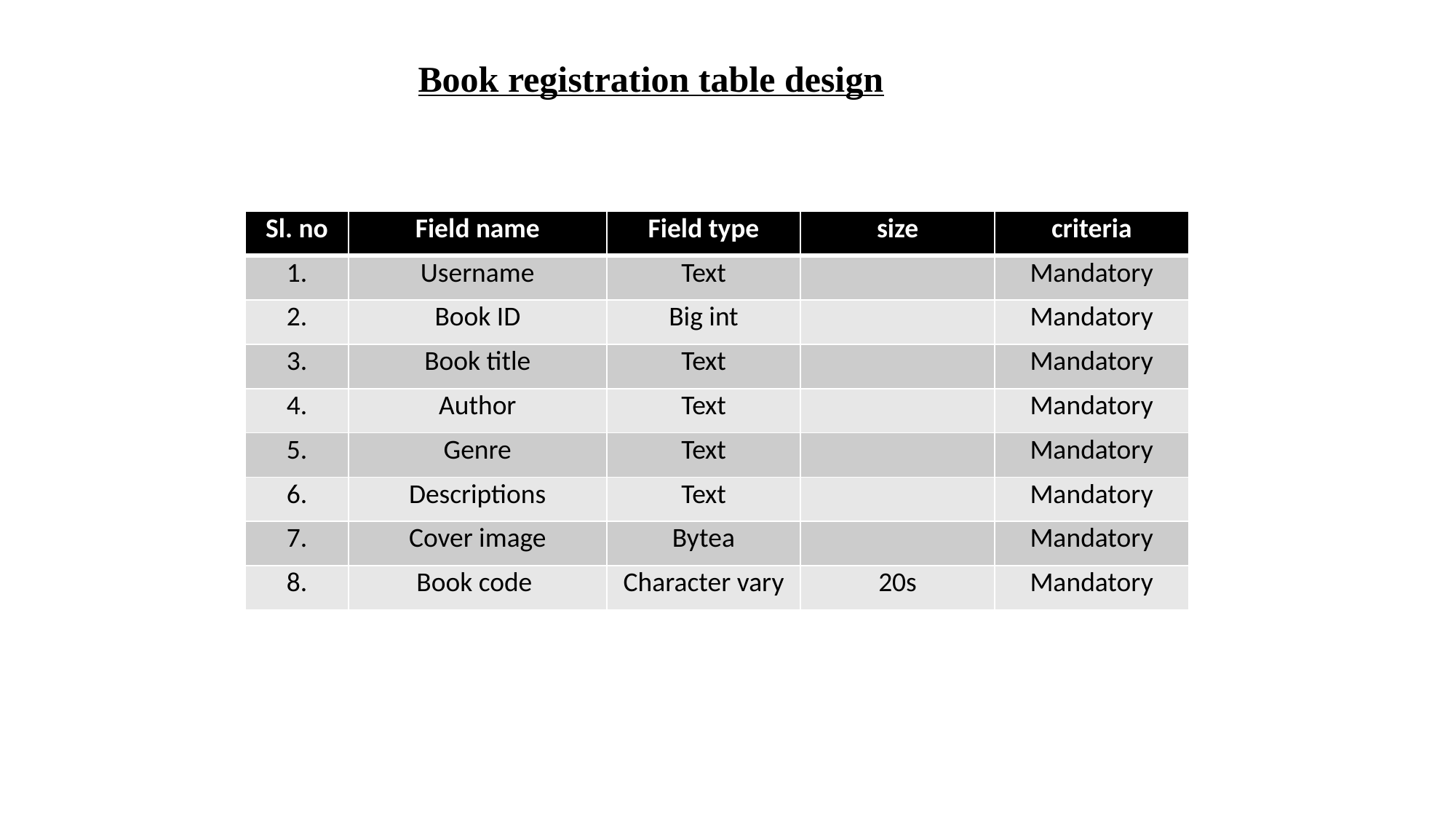

Book registration table design
| Sl. no | Field name | Field type | size | criteria |
| --- | --- | --- | --- | --- |
| 1. | Username | Text |  | Mandatory |
| 2. | Book ID | Big int |  | Mandatory |
| 3. | Book title | Text |  | Mandatory |
| 4. | Author | Text |  | Mandatory |
| 5. | Genre | Text |  | Mandatory |
| 6. | Descriptions | Text |  | Mandatory |
| 7. | Cover image | Bytea |  | Mandatory |
| 8. | Book code | Character vary | 20s | Mandatory |